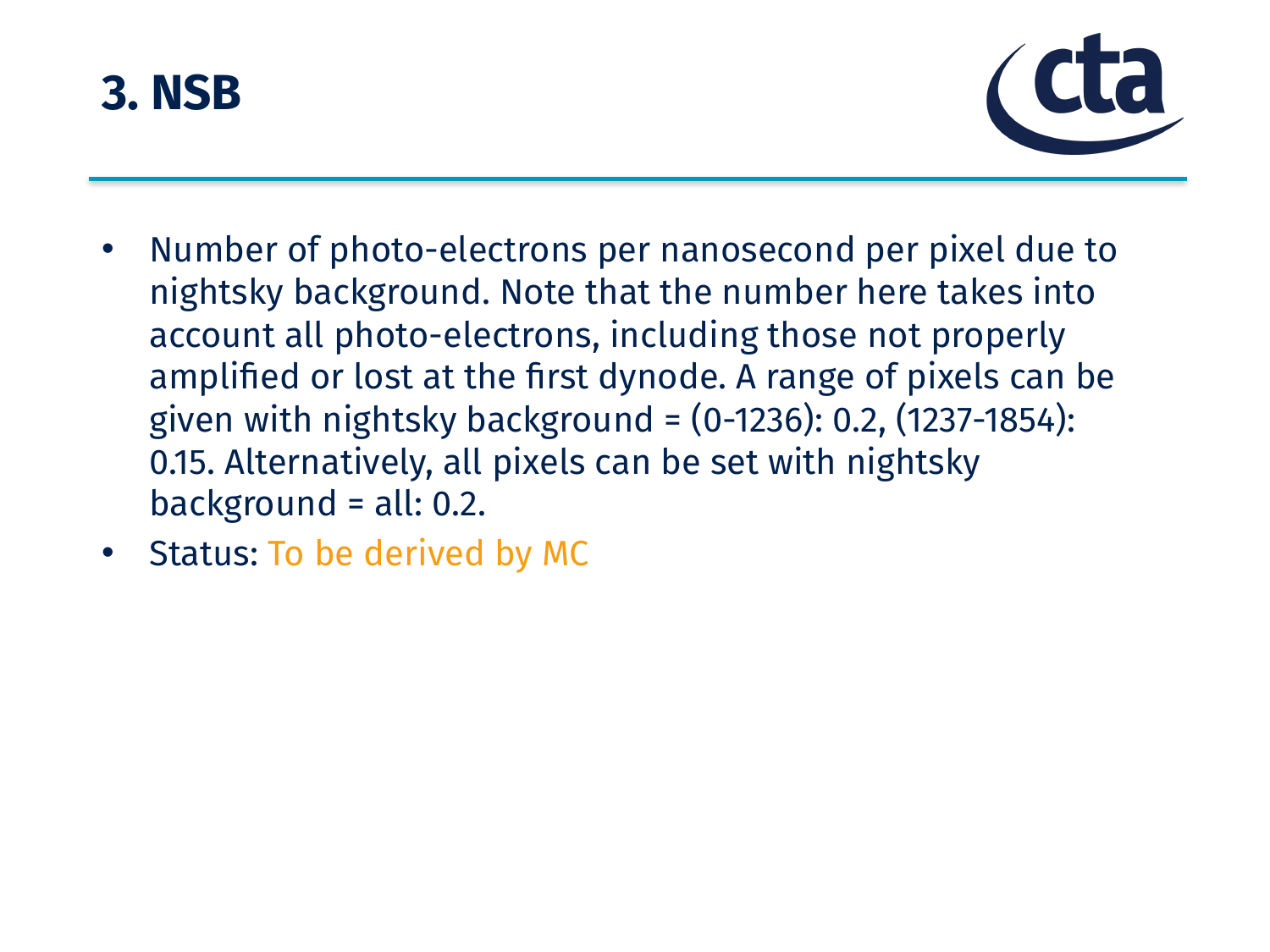

# 3. NSB
Number of photo-electrons per nanosecond per pixel due to nightsky background. Note that the number here takes into account all photo-electrons, including those not properly amplified or lost at the first dynode. A range of pixels can be given with nightsky background = (0-1236): 0.2, (1237-1854): 0.15. Alternatively, all pixels can be set with nightsky background = all: 0.2.
Status: To be derived by MC